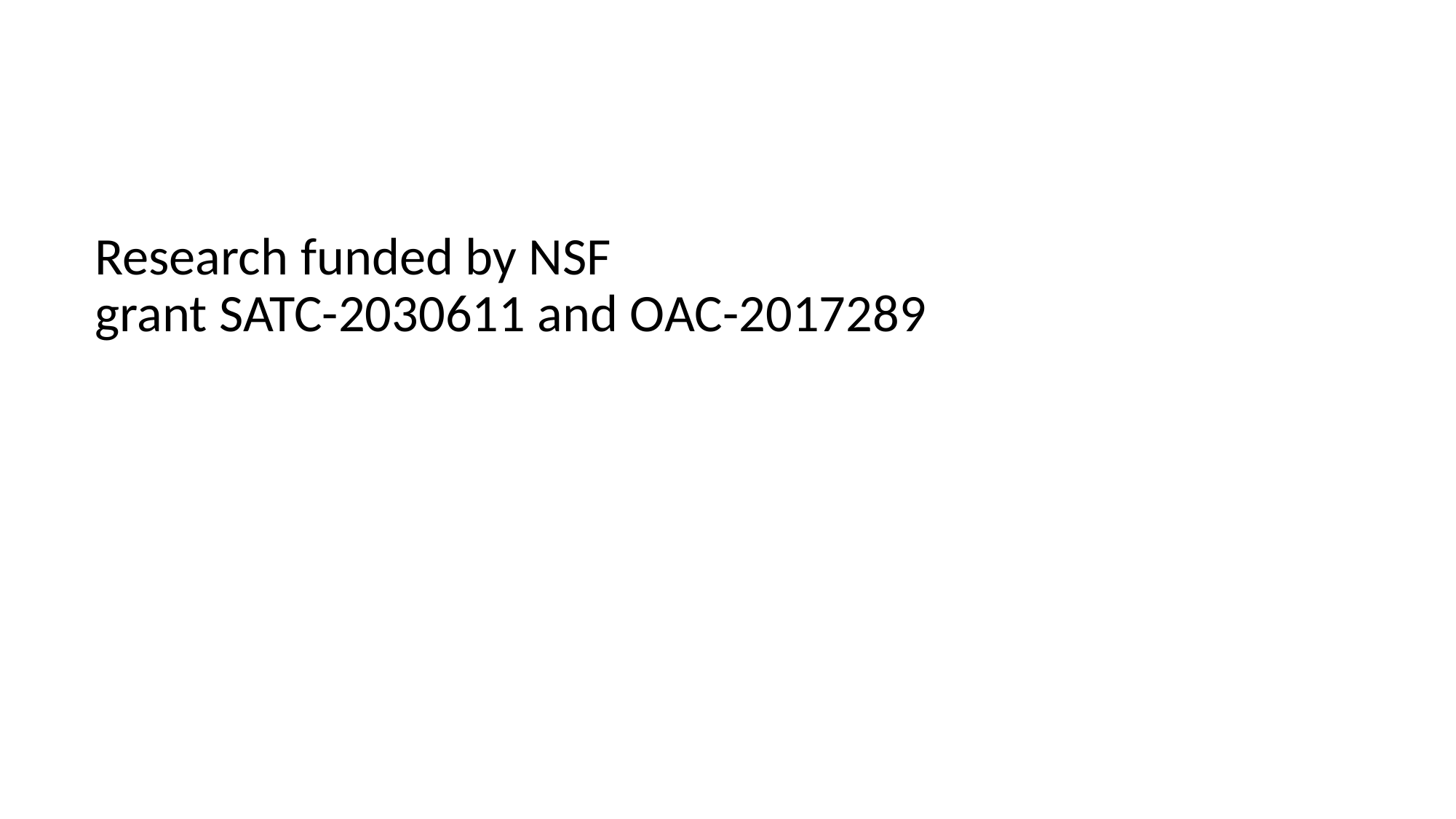

# Research funded by NSF grant SATC-2030611 and OAC-2017289